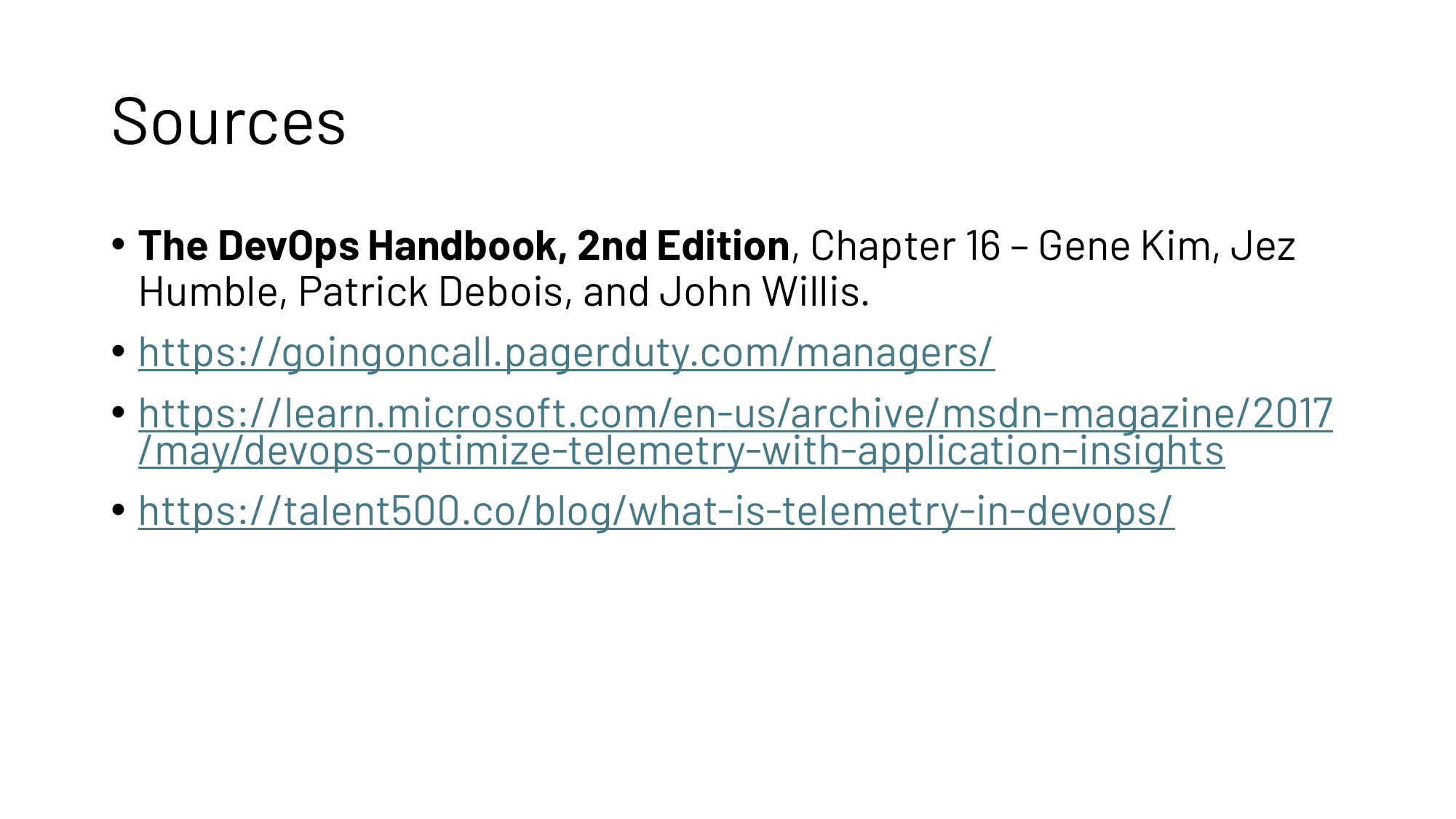

# Sources
The DevOps Handbook, 2nd Edition, Chapter 16 – Gene Kim, Jez Humble, Patrick Debois, and John Willis.
https://goingoncall.pagerduty.com/managers/
https://learn.microsoft.com/en-us/archive/msdn-magazine/2017/may/devops-optimize-telemetry-with-application-insights
https://talent500.co/blog/what-is-telemetry-in-devops/